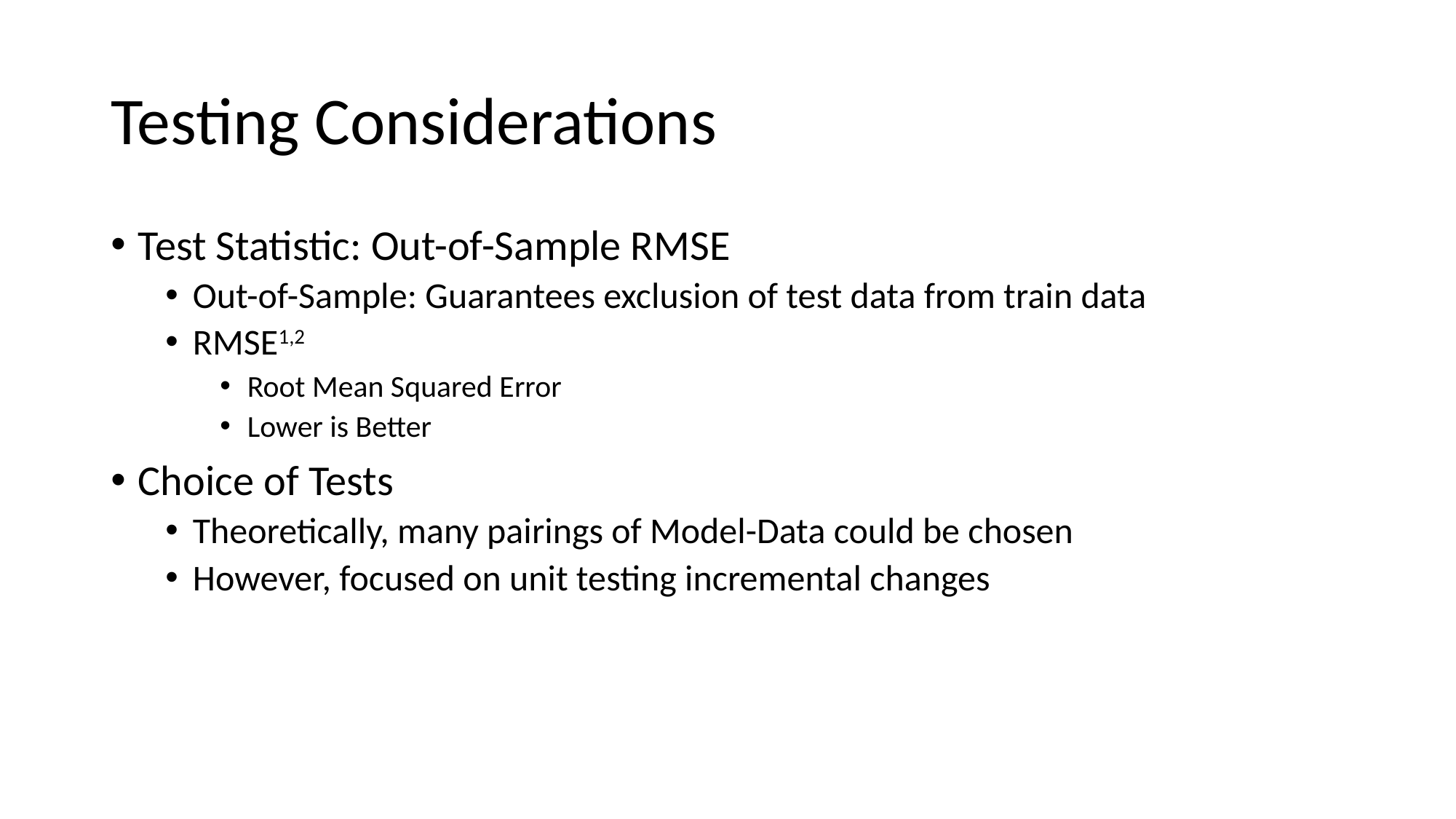

# Testing Considerations
Test Statistic: Out-of-Sample RMSE
Out-of-Sample: Guarantees exclusion of test data from train data
RMSE1,2
Root Mean Squared Error
Lower is Better
Choice of Tests
Theoretically, many pairings of Model-Data could be chosen
However, focused on unit testing incremental changes